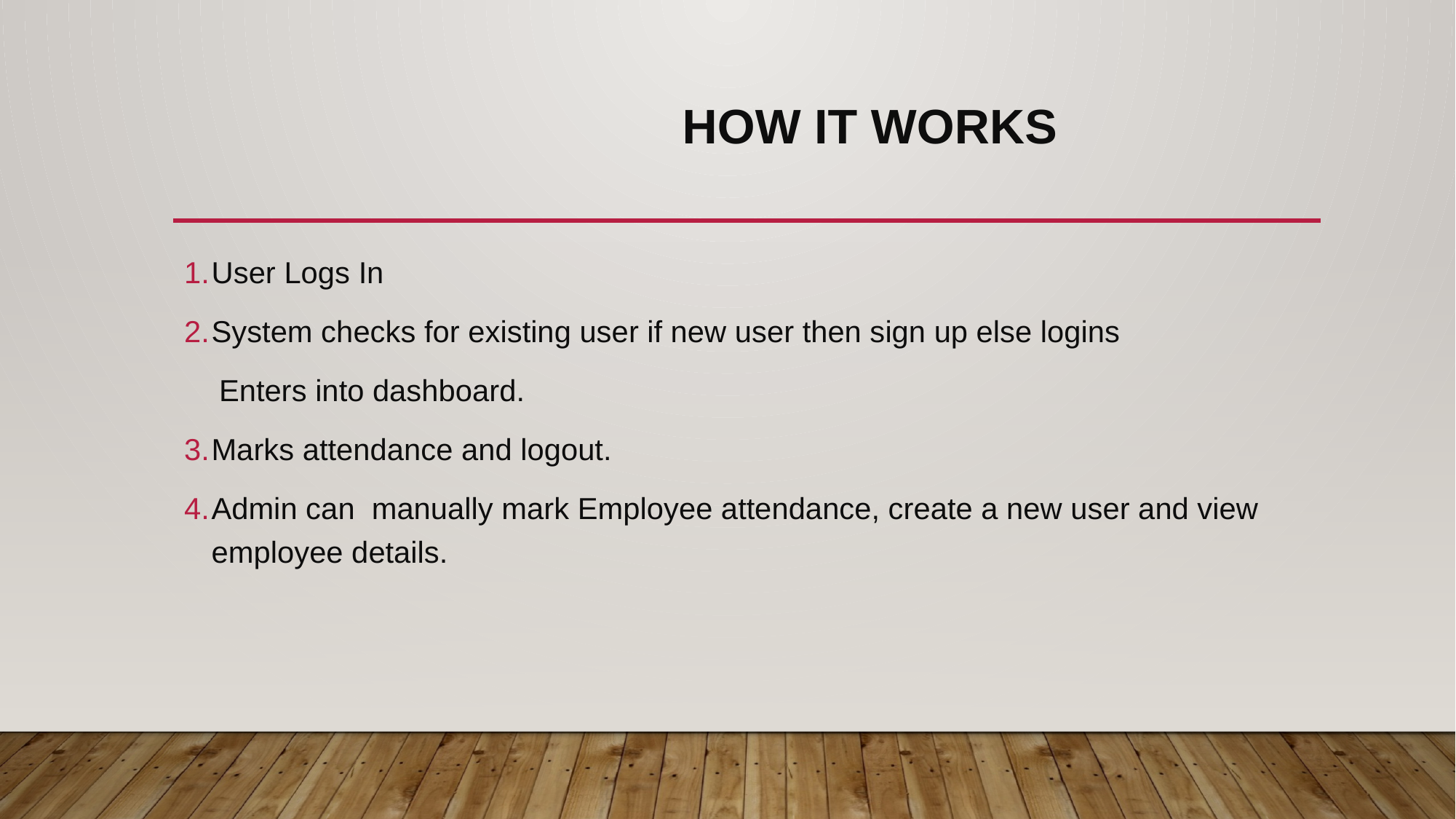

# How it Works
User Logs In
System checks for existing user if new user then sign up else logins
  Enters into dashboard.
Marks attendance and logout.
Admin can  manually mark Employee attendance, create a new user and view employee details.